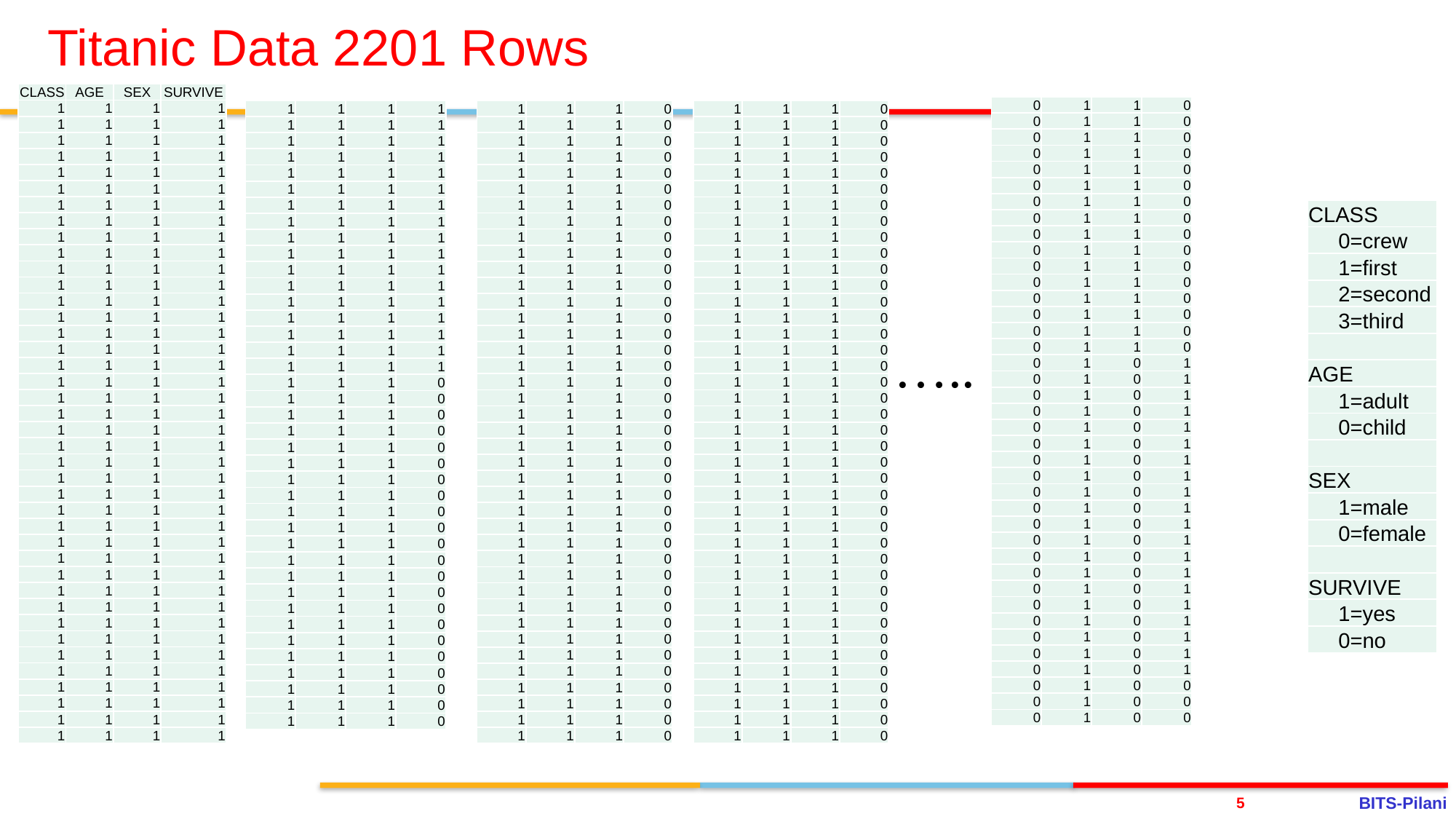

# Titanic Data 2201 Rows
| CLASS | AGE | SEX | SURVIVE |
| --- | --- | --- | --- |
| 1 | 1 | 1 | 1 |
| 1 | 1 | 1 | 1 |
| 1 | 1 | 1 | 1 |
| 1 | 1 | 1 | 1 |
| 1 | 1 | 1 | 1 |
| 1 | 1 | 1 | 1 |
| 1 | 1 | 1 | 1 |
| 1 | 1 | 1 | 1 |
| 1 | 1 | 1 | 1 |
| 1 | 1 | 1 | 1 |
| 1 | 1 | 1 | 1 |
| 1 | 1 | 1 | 1 |
| 1 | 1 | 1 | 1 |
| 1 | 1 | 1 | 1 |
| 1 | 1 | 1 | 1 |
| 1 | 1 | 1 | 1 |
| 1 | 1 | 1 | 1 |
| 1 | 1 | 1 | 1 |
| 1 | 1 | 1 | 1 |
| 1 | 1 | 1 | 1 |
| 1 | 1 | 1 | 1 |
| 1 | 1 | 1 | 1 |
| 1 | 1 | 1 | 1 |
| 1 | 1 | 1 | 1 |
| 1 | 1 | 1 | 1 |
| 1 | 1 | 1 | 1 |
| 1 | 1 | 1 | 1 |
| 1 | 1 | 1 | 1 |
| 1 | 1 | 1 | 1 |
| 1 | 1 | 1 | 1 |
| 1 | 1 | 1 | 1 |
| 1 | 1 | 1 | 1 |
| 1 | 1 | 1 | 1 |
| 1 | 1 | 1 | 1 |
| 1 | 1 | 1 | 1 |
| 1 | 1 | 1 | 1 |
| 1 | 1 | 1 | 1 |
| 1 | 1 | 1 | 1 |
| 1 | 1 | 1 | 1 |
| 1 | 1 | 1 | 1 |
| 0 | 1 | 1 | 0 |
| --- | --- | --- | --- |
| 0 | 1 | 1 | 0 |
| 0 | 1 | 1 | 0 |
| 0 | 1 | 1 | 0 |
| 0 | 1 | 1 | 0 |
| 0 | 1 | 1 | 0 |
| 0 | 1 | 1 | 0 |
| 0 | 1 | 1 | 0 |
| 0 | 1 | 1 | 0 |
| 0 | 1 | 1 | 0 |
| 0 | 1 | 1 | 0 |
| 0 | 1 | 1 | 0 |
| 0 | 1 | 1 | 0 |
| 0 | 1 | 1 | 0 |
| 0 | 1 | 1 | 0 |
| 0 | 1 | 1 | 0 |
| 0 | 1 | 0 | 1 |
| 0 | 1 | 0 | 1 |
| 0 | 1 | 0 | 1 |
| 0 | 1 | 0 | 1 |
| 0 | 1 | 0 | 1 |
| 0 | 1 | 0 | 1 |
| 0 | 1 | 0 | 1 |
| 0 | 1 | 0 | 1 |
| 0 | 1 | 0 | 1 |
| 0 | 1 | 0 | 1 |
| 0 | 1 | 0 | 1 |
| 0 | 1 | 0 | 1 |
| 0 | 1 | 0 | 1 |
| 0 | 1 | 0 | 1 |
| 0 | 1 | 0 | 1 |
| 0 | 1 | 0 | 1 |
| 0 | 1 | 0 | 1 |
| 0 | 1 | 0 | 1 |
| 0 | 1 | 0 | 1 |
| 0 | 1 | 0 | 1 |
| 0 | 1 | 0 | 0 |
| 0 | 1 | 0 | 0 |
| 0 | 1 | 0 | 0 |
| 1 | 1 | 1 | 1 |
| --- | --- | --- | --- |
| 1 | 1 | 1 | 1 |
| 1 | 1 | 1 | 1 |
| 1 | 1 | 1 | 1 |
| 1 | 1 | 1 | 1 |
| 1 | 1 | 1 | 1 |
| 1 | 1 | 1 | 1 |
| 1 | 1 | 1 | 1 |
| 1 | 1 | 1 | 1 |
| 1 | 1 | 1 | 1 |
| 1 | 1 | 1 | 1 |
| 1 | 1 | 1 | 1 |
| 1 | 1 | 1 | 1 |
| 1 | 1 | 1 | 1 |
| 1 | 1 | 1 | 1 |
| 1 | 1 | 1 | 1 |
| 1 | 1 | 1 | 1 |
| 1 | 1 | 1 | 0 |
| 1 | 1 | 1 | 0 |
| 1 | 1 | 1 | 0 |
| 1 | 1 | 1 | 0 |
| 1 | 1 | 1 | 0 |
| 1 | 1 | 1 | 0 |
| 1 | 1 | 1 | 0 |
| 1 | 1 | 1 | 0 |
| 1 | 1 | 1 | 0 |
| 1 | 1 | 1 | 0 |
| 1 | 1 | 1 | 0 |
| 1 | 1 | 1 | 0 |
| 1 | 1 | 1 | 0 |
| 1 | 1 | 1 | 0 |
| 1 | 1 | 1 | 0 |
| 1 | 1 | 1 | 0 |
| 1 | 1 | 1 | 0 |
| 1 | 1 | 1 | 0 |
| 1 | 1 | 1 | 0 |
| 1 | 1 | 1 | 0 |
| 1 | 1 | 1 | 0 |
| 1 | 1 | 1 | 0 |
| 1 | 1 | 1 | 0 |
| --- | --- | --- | --- |
| 1 | 1 | 1 | 0 |
| 1 | 1 | 1 | 0 |
| 1 | 1 | 1 | 0 |
| 1 | 1 | 1 | 0 |
| 1 | 1 | 1 | 0 |
| 1 | 1 | 1 | 0 |
| 1 | 1 | 1 | 0 |
| 1 | 1 | 1 | 0 |
| 1 | 1 | 1 | 0 |
| 1 | 1 | 1 | 0 |
| 1 | 1 | 1 | 0 |
| 1 | 1 | 1 | 0 |
| 1 | 1 | 1 | 0 |
| 1 | 1 | 1 | 0 |
| 1 | 1 | 1 | 0 |
| 1 | 1 | 1 | 0 |
| 1 | 1 | 1 | 0 |
| 1 | 1 | 1 | 0 |
| 1 | 1 | 1 | 0 |
| 1 | 1 | 1 | 0 |
| 1 | 1 | 1 | 0 |
| 1 | 1 | 1 | 0 |
| 1 | 1 | 1 | 0 |
| 1 | 1 | 1 | 0 |
| 1 | 1 | 1 | 0 |
| 1 | 1 | 1 | 0 |
| 1 | 1 | 1 | 0 |
| 1 | 1 | 1 | 0 |
| 1 | 1 | 1 | 0 |
| 1 | 1 | 1 | 0 |
| 1 | 1 | 1 | 0 |
| 1 | 1 | 1 | 0 |
| 1 | 1 | 1 | 0 |
| 1 | 1 | 1 | 0 |
| 1 | 1 | 1 | 0 |
| 1 | 1 | 1 | 0 |
| 1 | 1 | 1 | 0 |
| 1 | 1 | 1 | 0 |
| 1 | 1 | 1 | 0 |
| 1 | 1 | 1 | 0 |
| --- | --- | --- | --- |
| 1 | 1 | 1 | 0 |
| 1 | 1 | 1 | 0 |
| 1 | 1 | 1 | 0 |
| 1 | 1 | 1 | 0 |
| 1 | 1 | 1 | 0 |
| 1 | 1 | 1 | 0 |
| 1 | 1 | 1 | 0 |
| 1 | 1 | 1 | 0 |
| 1 | 1 | 1 | 0 |
| 1 | 1 | 1 | 0 |
| 1 | 1 | 1 | 0 |
| 1 | 1 | 1 | 0 |
| 1 | 1 | 1 | 0 |
| 1 | 1 | 1 | 0 |
| 1 | 1 | 1 | 0 |
| 1 | 1 | 1 | 0 |
| 1 | 1 | 1 | 0 |
| 1 | 1 | 1 | 0 |
| 1 | 1 | 1 | 0 |
| 1 | 1 | 1 | 0 |
| 1 | 1 | 1 | 0 |
| 1 | 1 | 1 | 0 |
| 1 | 1 | 1 | 0 |
| 1 | 1 | 1 | 0 |
| 1 | 1 | 1 | 0 |
| 1 | 1 | 1 | 0 |
| 1 | 1 | 1 | 0 |
| 1 | 1 | 1 | 0 |
| 1 | 1 | 1 | 0 |
| 1 | 1 | 1 | 0 |
| 1 | 1 | 1 | 0 |
| 1 | 1 | 1 | 0 |
| 1 | 1 | 1 | 0 |
| 1 | 1 | 1 | 0 |
| 1 | 1 | 1 | 0 |
| 1 | 1 | 1 | 0 |
| 1 | 1 | 1 | 0 |
| 1 | 1 | 1 | 0 |
| 1 | 1 | 1 | 0 |
| CLASS |
| --- |
| 0=crew |
| 1=first |
| 2=second |
| 3=third |
|  |
| AGE |
| 1=adult |
| 0=child |
|  |
| SEX |
| 1=male |
| 0=female |
|  |
| SURVIVE |
| 1=yes |
| 0=no |
…..